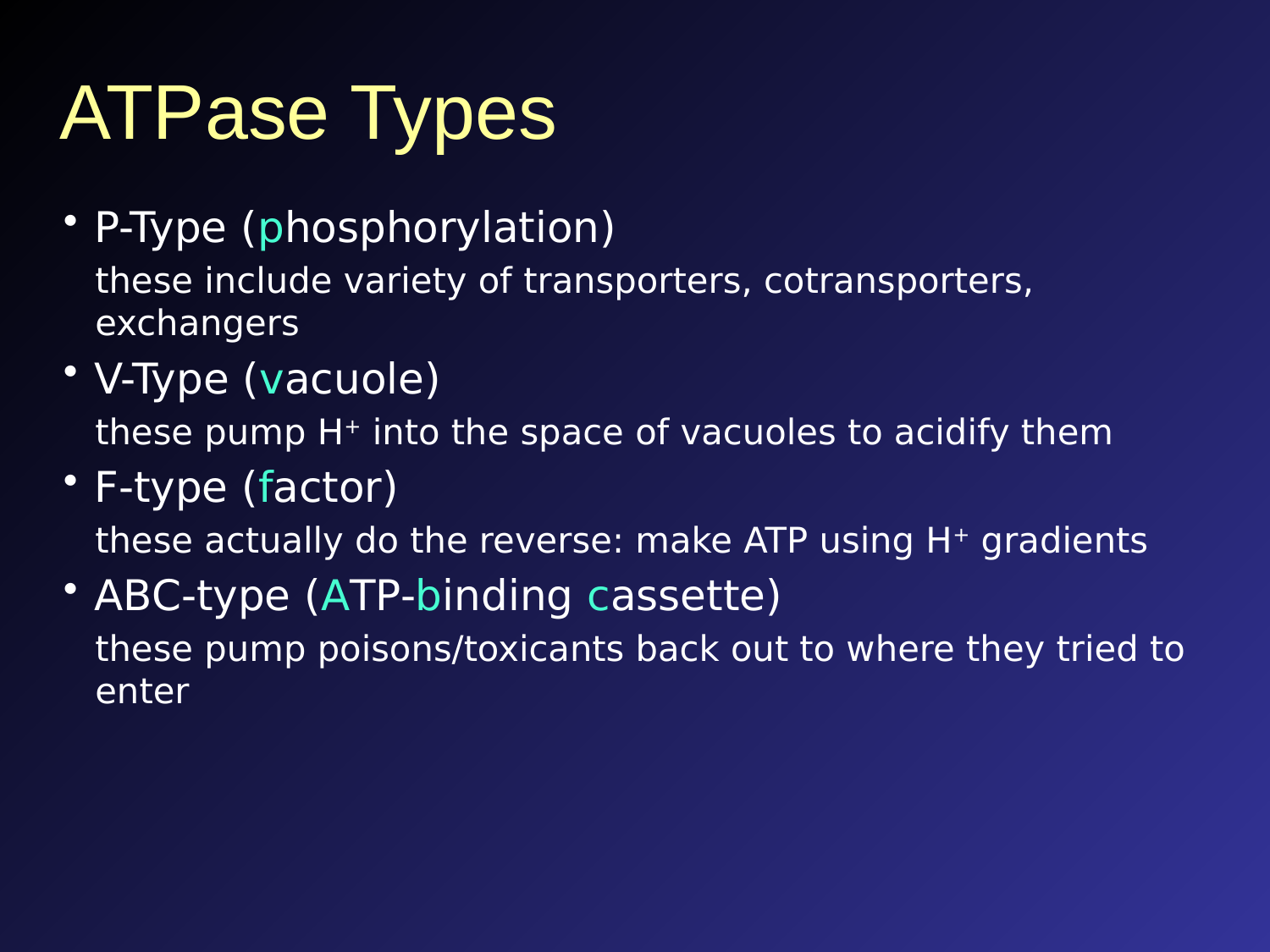

# ATPase Types
P-Type (phosphorylation)
these include variety of transporters, cotransporters, exchangers
V-Type (vacuole)
these pump H+ into the space of vacuoles to acidify them
F-type (factor)
these actually do the reverse: make ATP using H+ gradients
ABC-type (ATP-binding cassette)
these pump poisons/toxicants back out to where they tried to enter